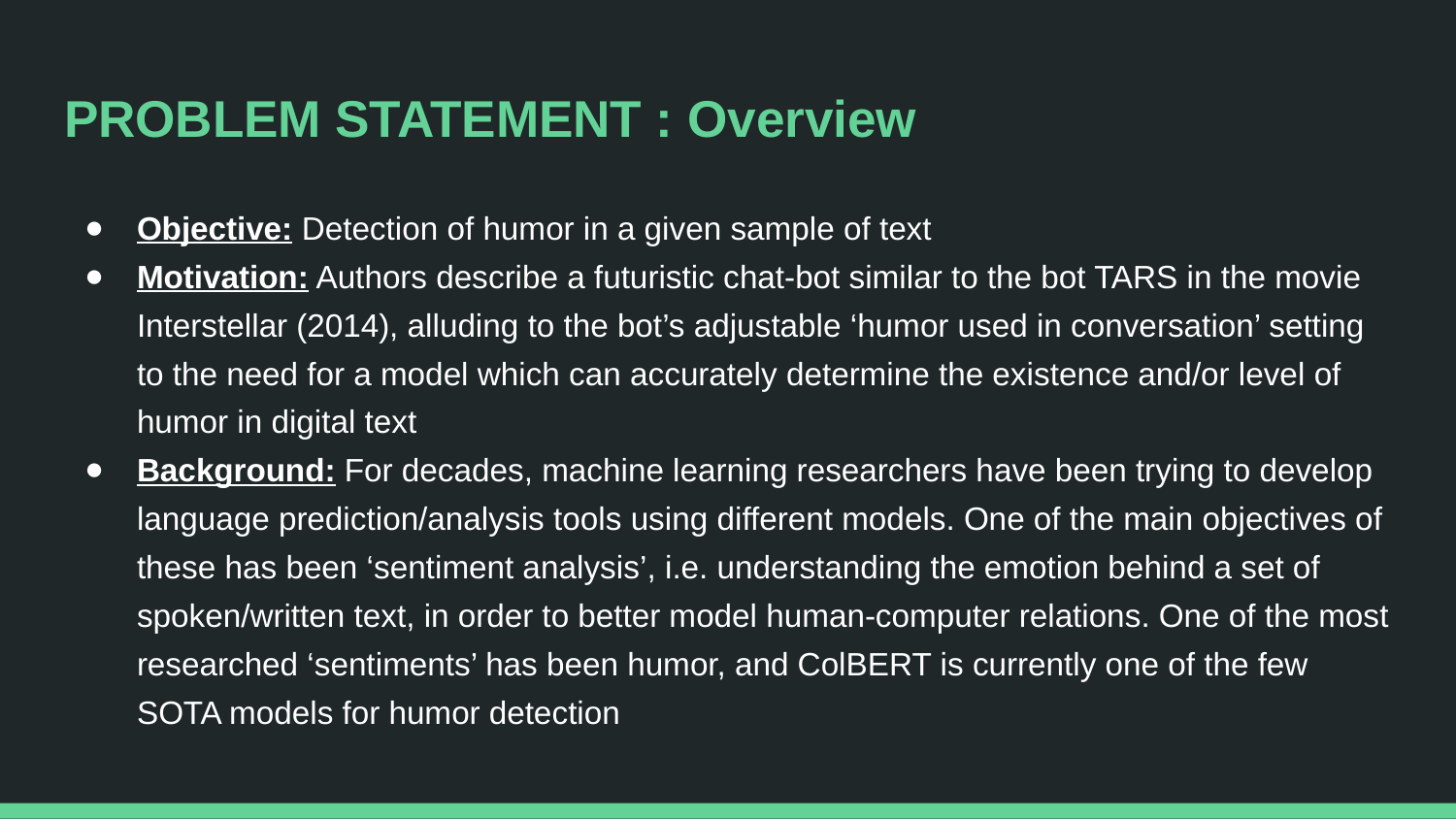

# PROBLEM STATEMENT : Overview
Objective: Detection of humor in a given sample of text
Motivation: Authors describe a futuristic chat-bot similar to the bot TARS in the movie Interstellar (2014), alluding to the bot’s adjustable ‘humor used in conversation’ setting to the need for a model which can accurately determine the existence and/or level of humor in digital text
Background: For decades, machine learning researchers have been trying to develop language prediction/analysis tools using different models. One of the main objectives of these has been ‘sentiment analysis’, i.e. understanding the emotion behind a set of spoken/written text, in order to better model human-computer relations. One of the most researched ‘sentiments’ has been humor, and ColBERT is currently one of the few SOTA models for humor detection